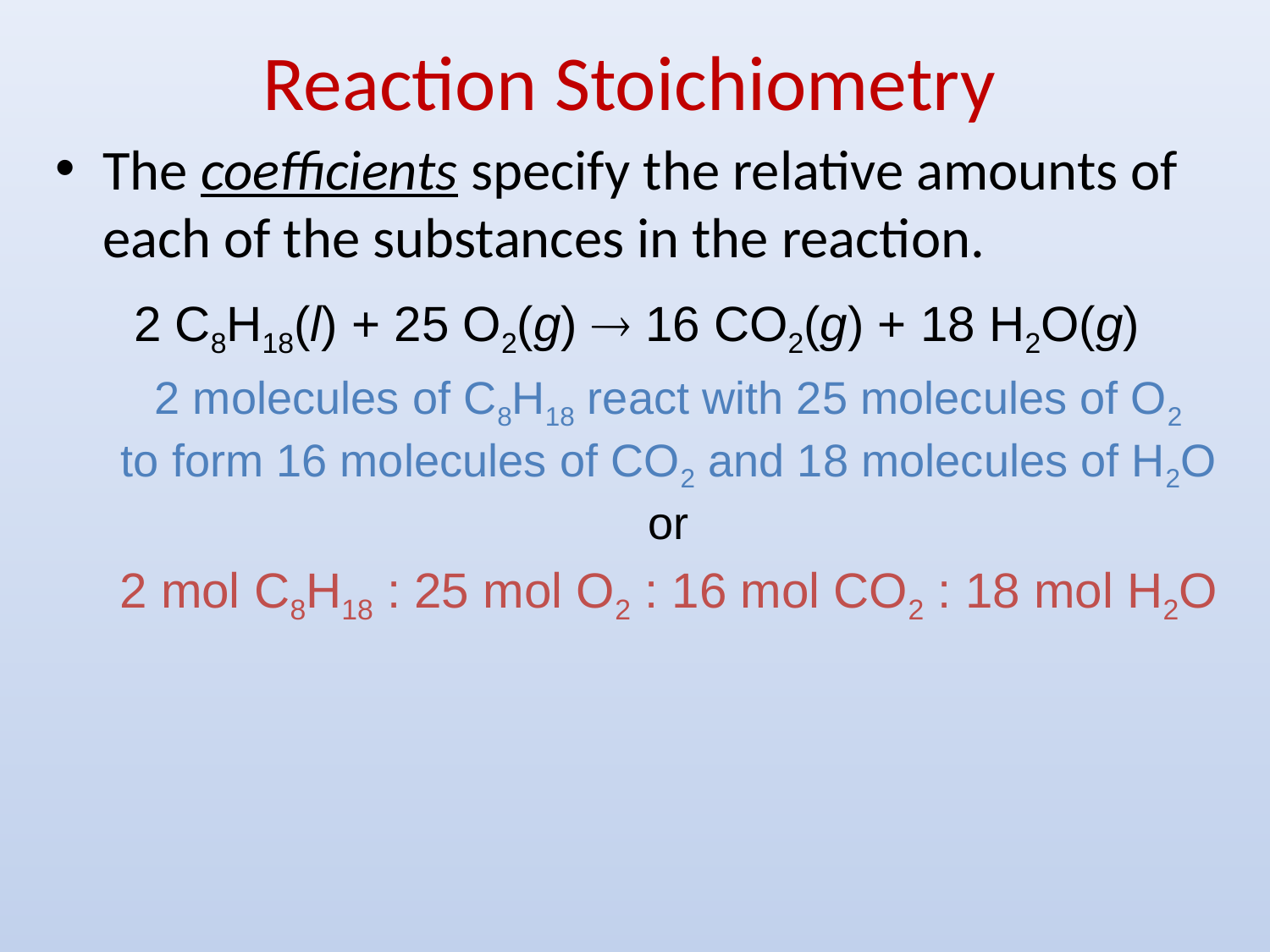

# Reaction Stoichiometry
The coefficients specify the relative amounts of each of the substances in the reaction.
2 C8H18(l) + 25 O2(g) → 16 CO2(g) + 18 H2O(g)
2 molecules of C8H18 react with 25 molecules of O2
to form 16 molecules of CO2 and 18 molecules of H2O
or
2 mol C8H18 : 25 mol O2 : 16 mol CO2 : 18 mol H2O